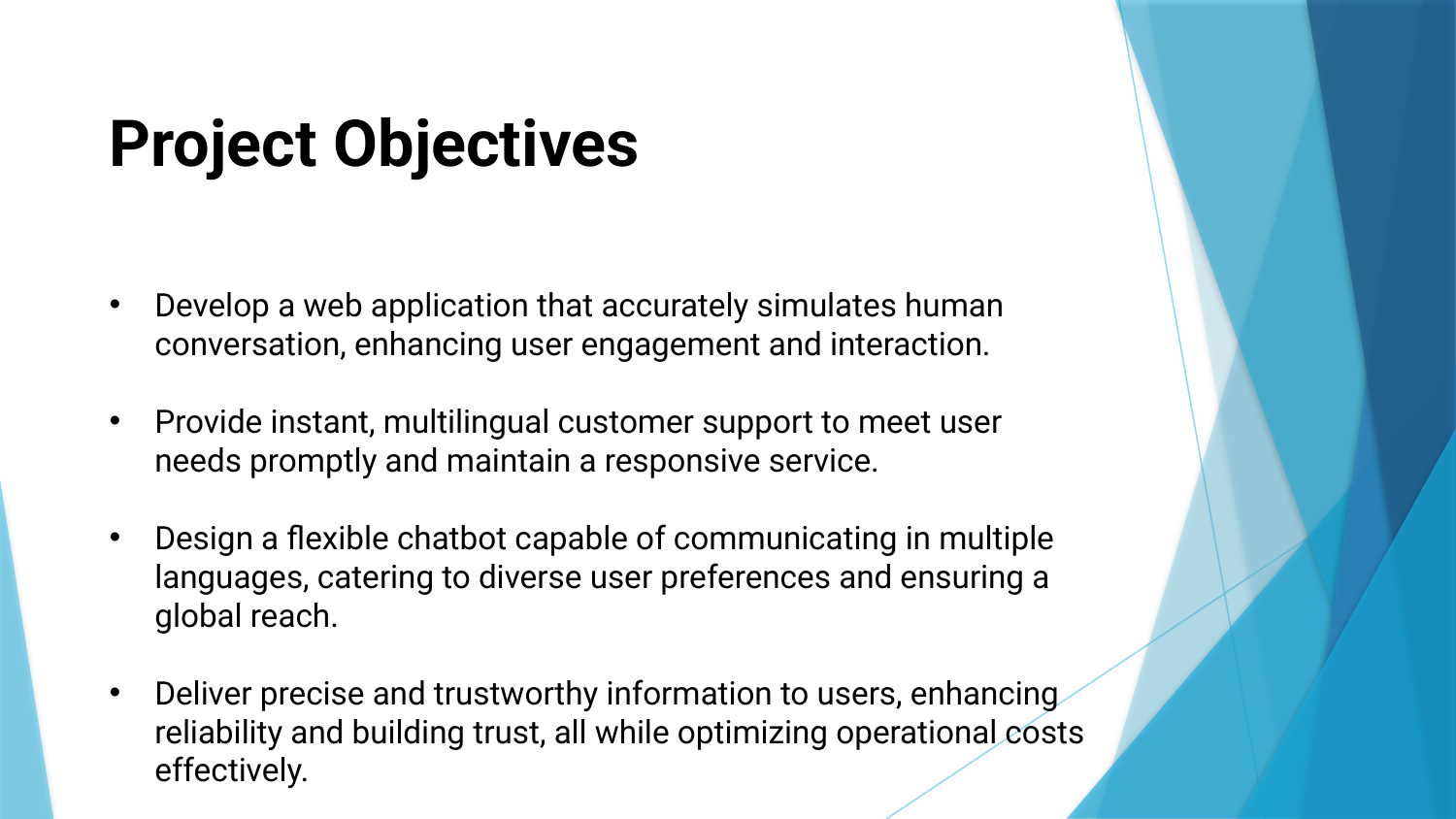

Project Objectives
Develop a web application that accurately simulates human conversation, enhancing user engagement and interaction.

Provide instant, multilingual customer support to meet user needs promptly and maintain a responsive service.

Design a flexible chatbot capable of communicating in multiple languages, catering to diverse user preferences and ensuring a global reach.

Deliver precise and trustworthy information to users, enhancing reliability and building trust, all while optimizing operational costs effectively.